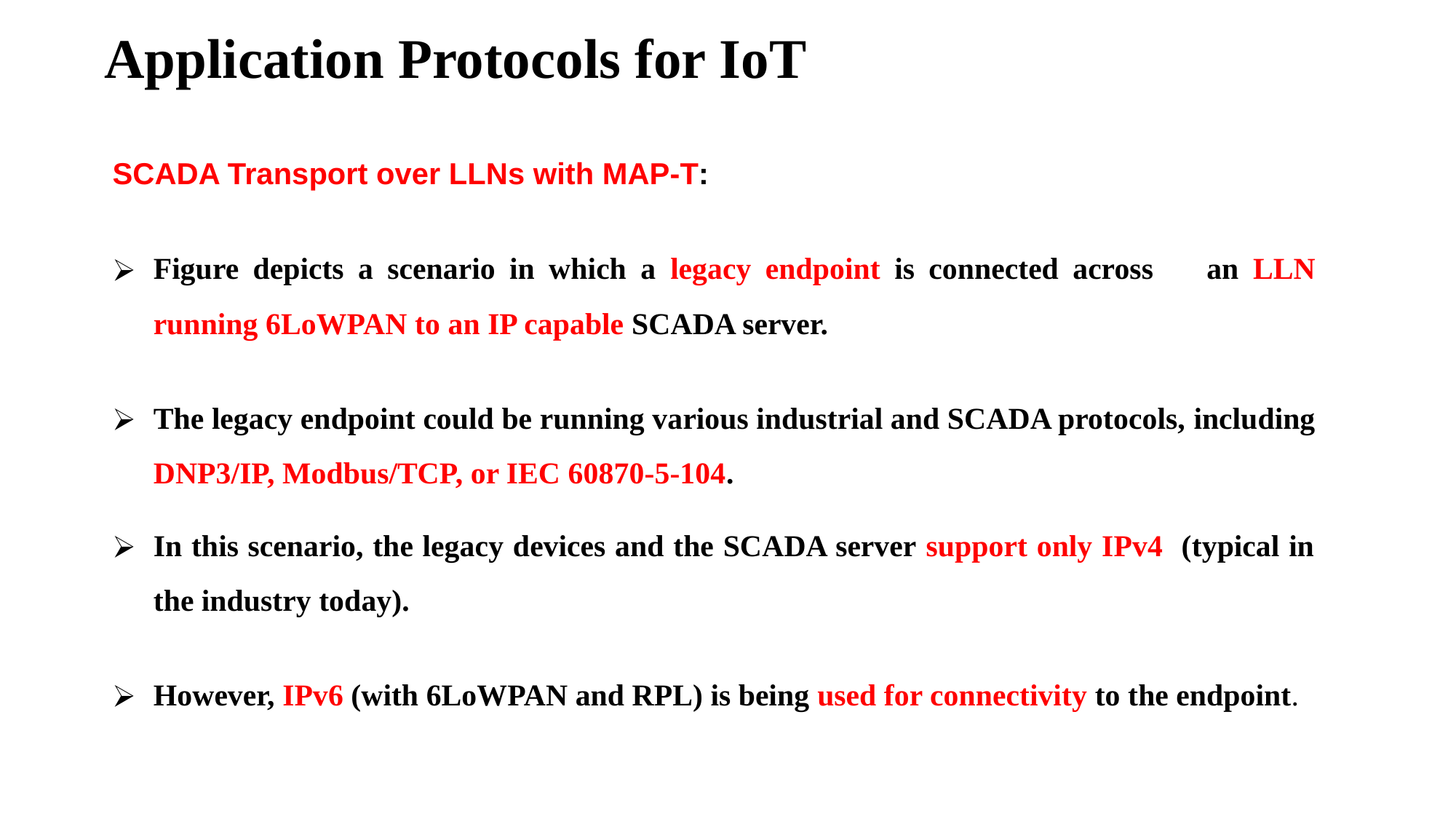

# Application Protocols for IoT

SCADA Transport over LLNs with MAP-T:
Figure depicts a scenario in which a legacy endpoint is connected across	an LLN running 6LoWPAN to an IP capable SCADA server.
The legacy endpoint could be running various industrial and SCADA protocols, including DNP3/IP, Modbus/TCP, or IEC 60870-5-104.
In this scenario, the legacy devices and the SCADA server support only IPv4  (typical in the industry today).
However, IPv6 (with 6LoWPAN and RPL) is being used for connectivity to the endpoint.